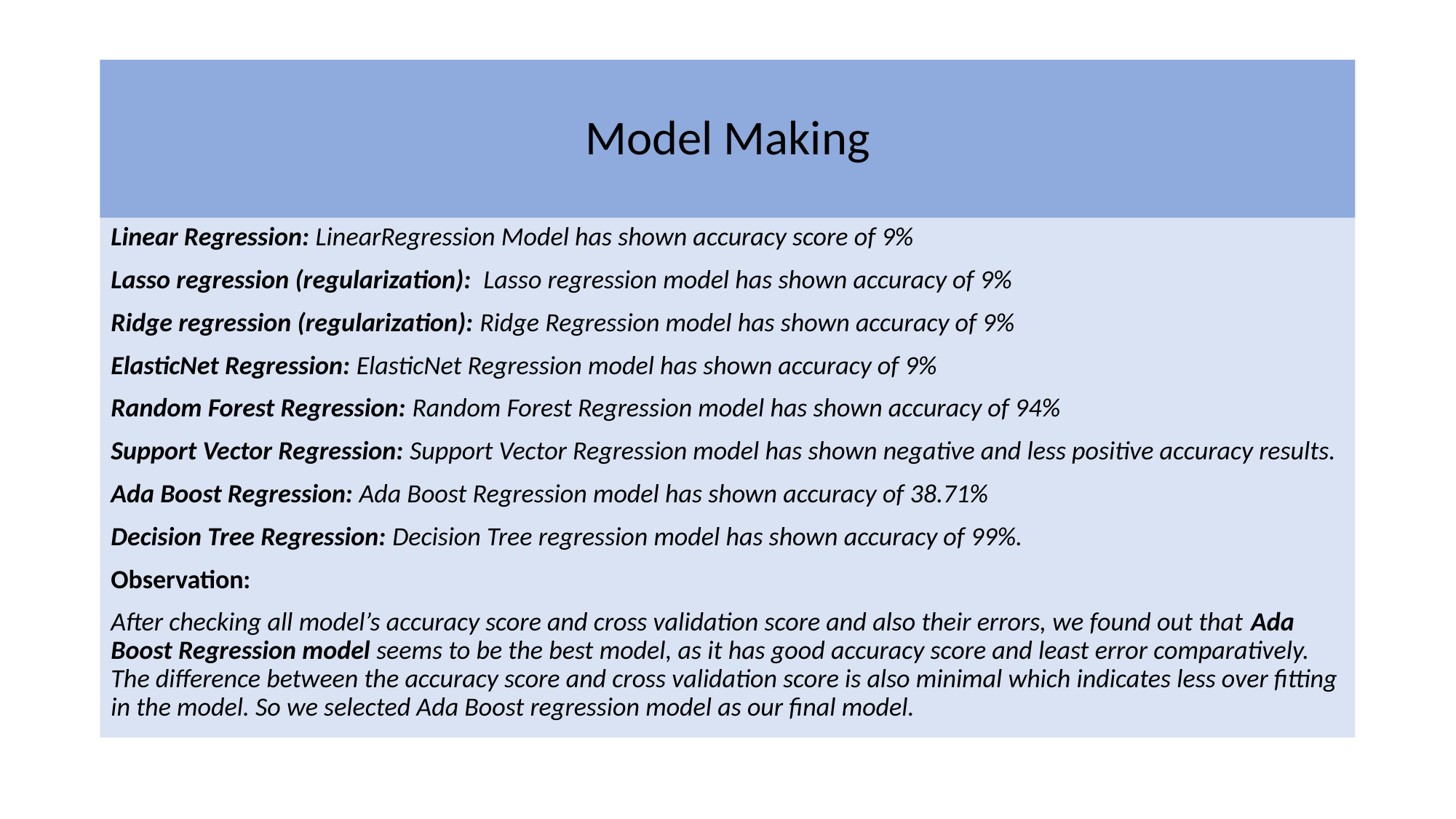

# Model Making
Linear Regression: LinearRegression Model has shown accuracy score of 9%
Lasso regression (regularization):  Lasso regression model has shown accuracy of 9%
Ridge regression (regularization): Ridge Regression model has shown accuracy of 9%
ElasticNet Regression: ElasticNet Regression model has shown accuracy of 9%
Random Forest Regression: Random Forest Regression model has shown accuracy of 94%
Support Vector Regression: Support Vector Regression model has shown negative and less positive accuracy results.
Ada Boost Regression: Ada Boost Regression model has shown accuracy of 38.71%
Decision Tree Regression: Decision Tree regression model has shown accuracy of 99%.
Observation:
After checking all model’s accuracy score and cross validation score and also their errors, we found out that Ada Boost Regression model seems to be the best model, as it has good accuracy score and least error comparatively. The difference between the accuracy score and cross validation score is also minimal which indicates less over fitting in the model. So we selected Ada Boost regression model as our final model.